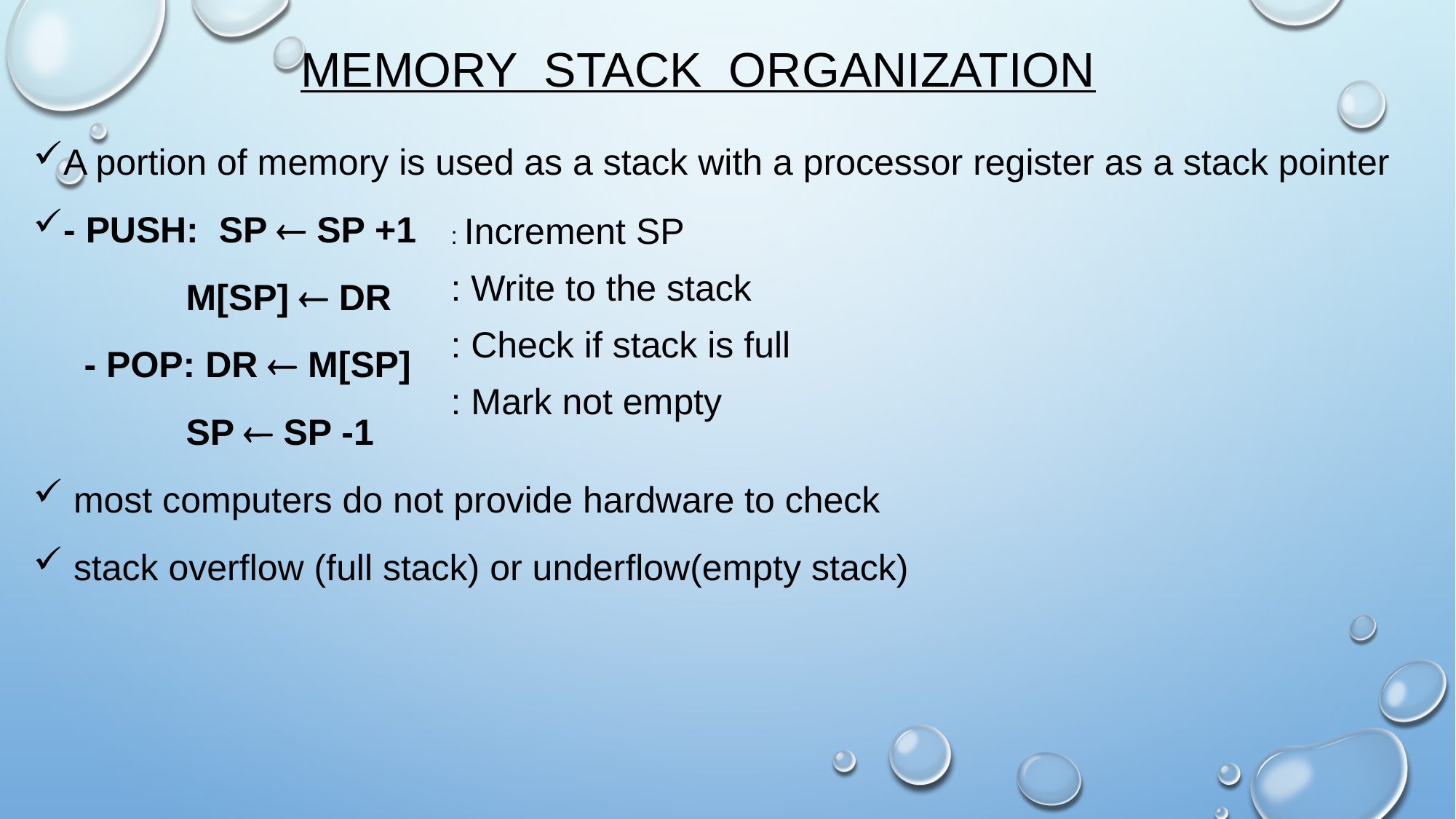

# MEMORY  STACK  ORGANIZATION
A portion of memory is used as a stack with a processor register as a stack pointer
- PUSH:  SP ← SP +1
               M[SP] ← DR
     - POP: DR ← M[SP]
               SP ← SP -1
 most computers do not provide hardware to check
 stack overflow (full stack) or underflow(empty stack)

: Increment SP
: Write to the stack
: Check if stack is full
: Mark not empty